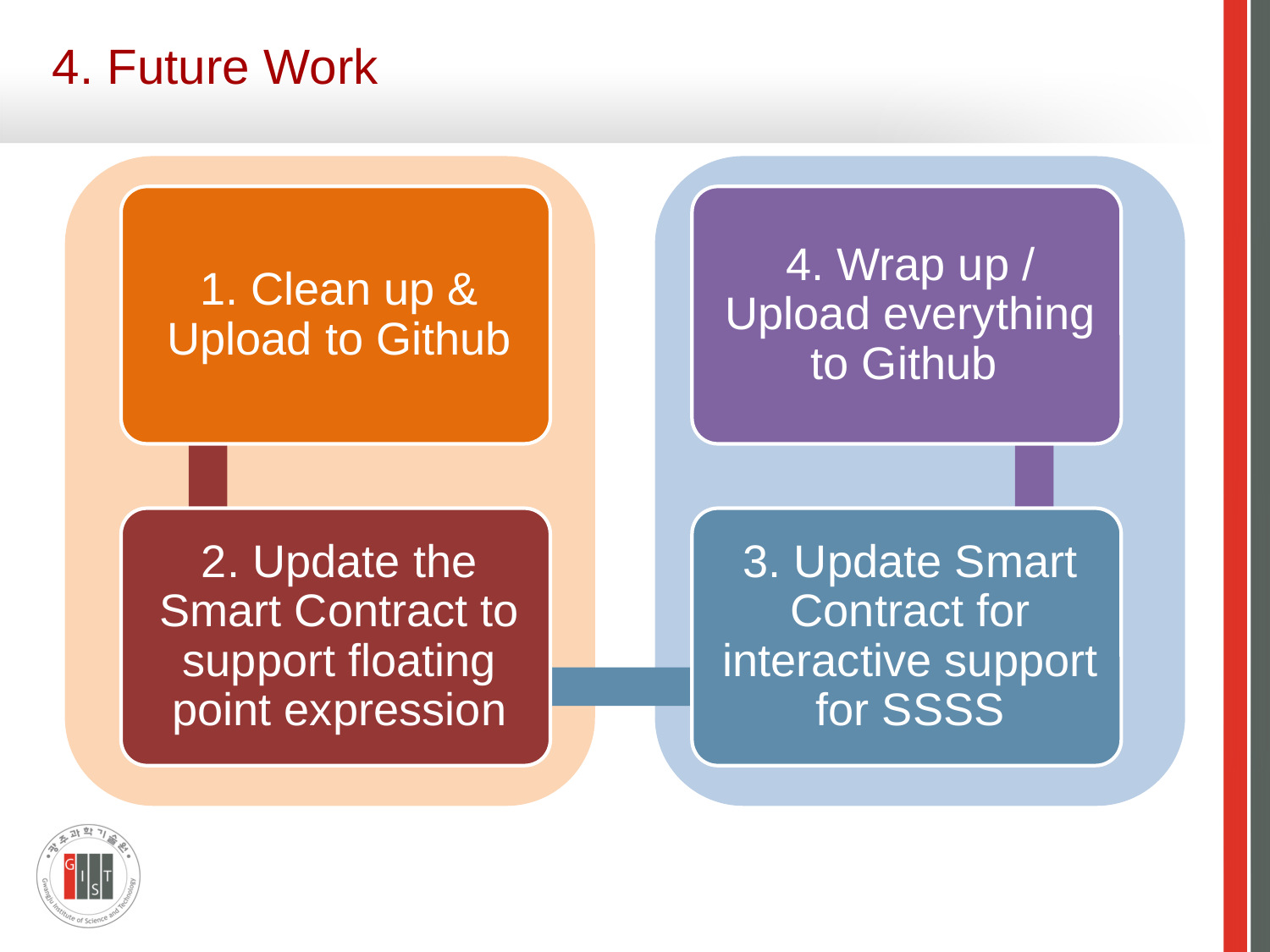

# 4. Future Work

1. Clean up & Upload to Github
2. Update the Smart Contract to support floating point expression
3. Update Smart Contract for interactive support for SSSS
4. Wrap up / Upload everything to Github